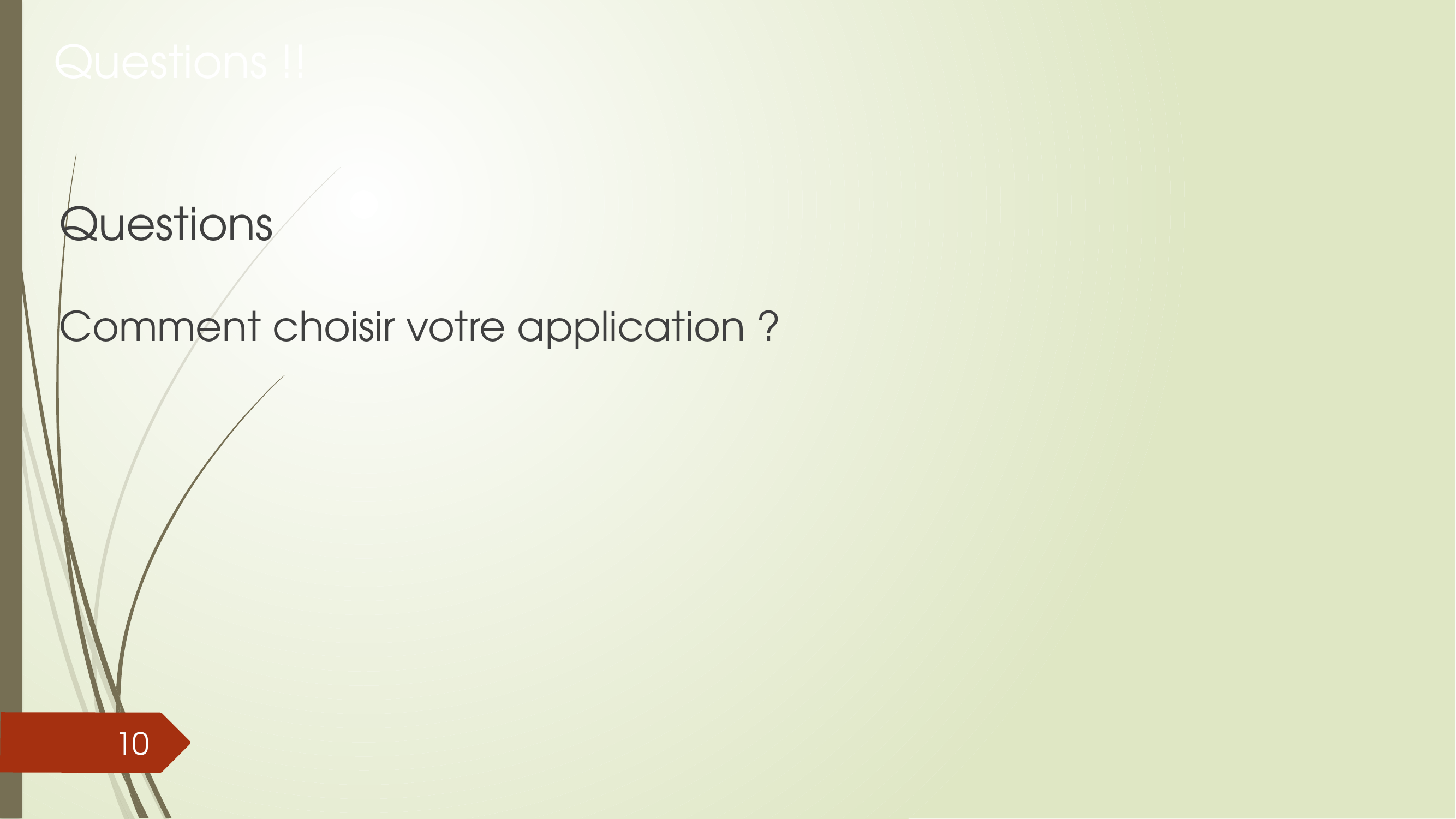

Questions !!
Questions
Comment choisir votre application ?